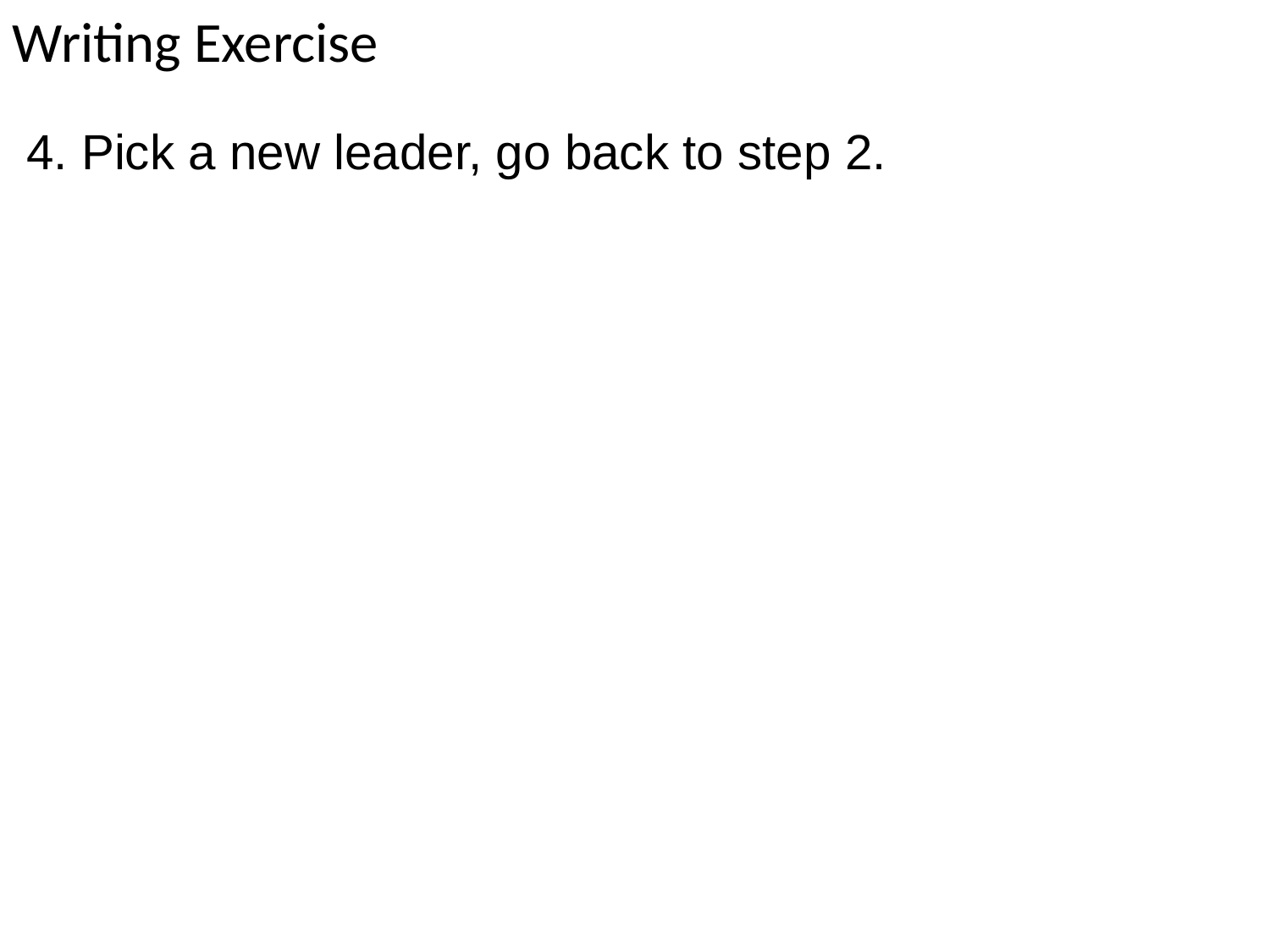

# Writing Exercise
4. Pick a new leader, go back to step 2.